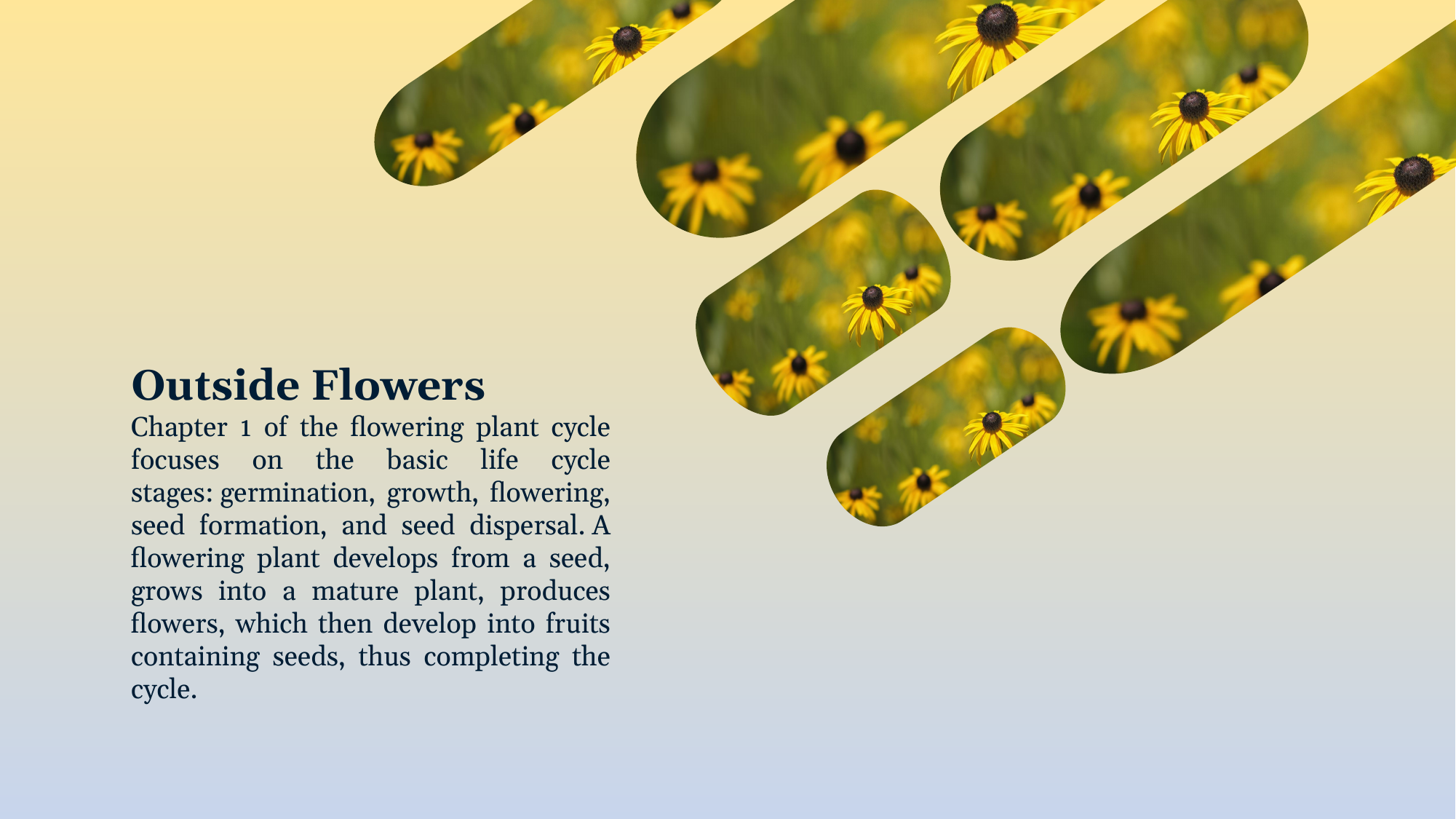

Outside Flowers
Chapter 1 of the flowering plant cycle focuses on the basic life cycle stages: germination, growth, flowering, seed formation, and seed dispersal. A flowering plant develops from a seed, grows into a mature plant, produces flowers, which then develop into fruits containing seeds, thus completing the cycle.